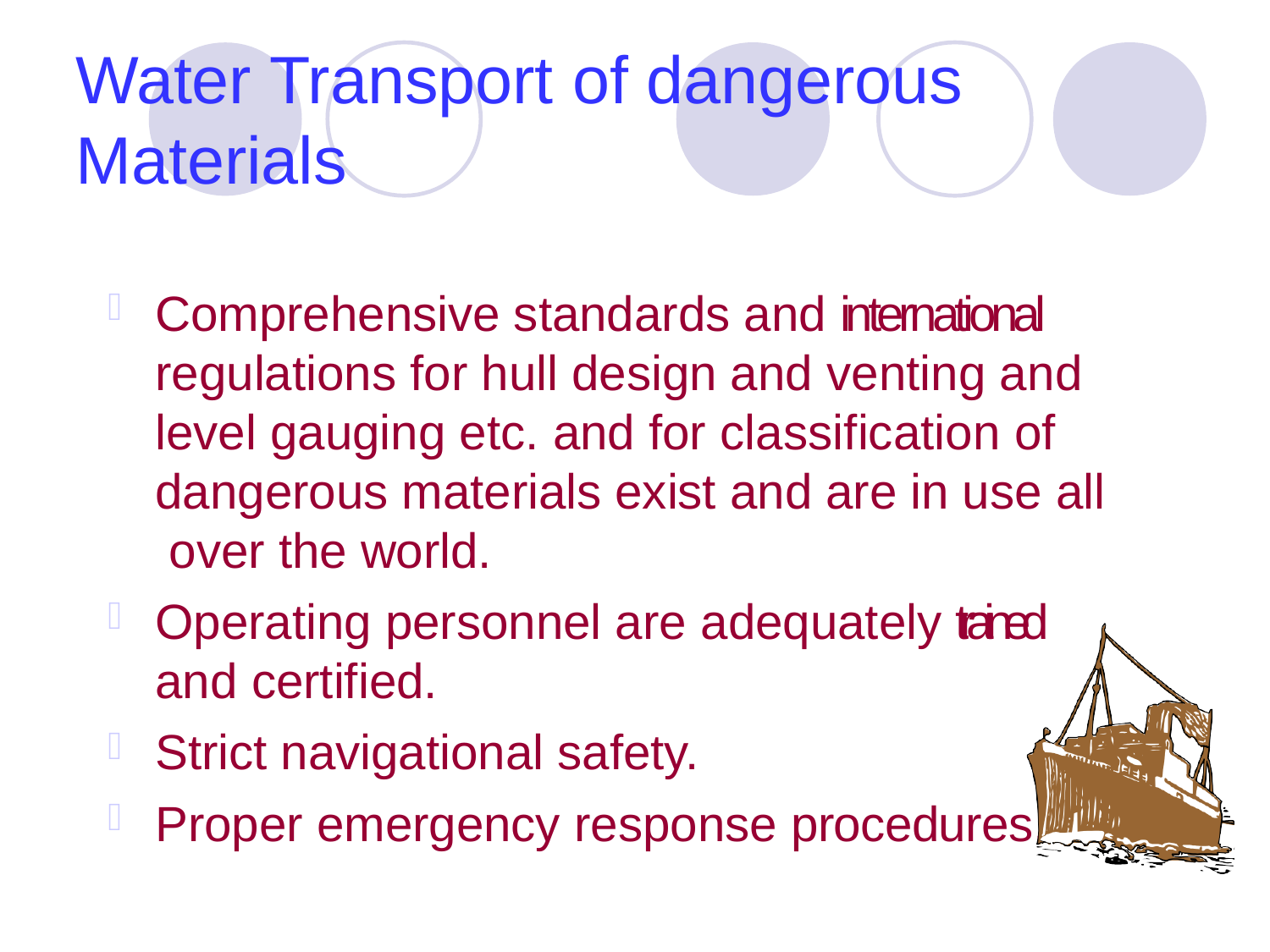

# Water Transport of dangerous  Materials
Comprehensive standards and international  regulations for hull design and venting and  level gauging etc. and for classification of  dangerous materials exist and are in use all  over the world.
Operating personnel are adequately trained  and certified.
Strict navigational safety.
Proper emergency response procedures.